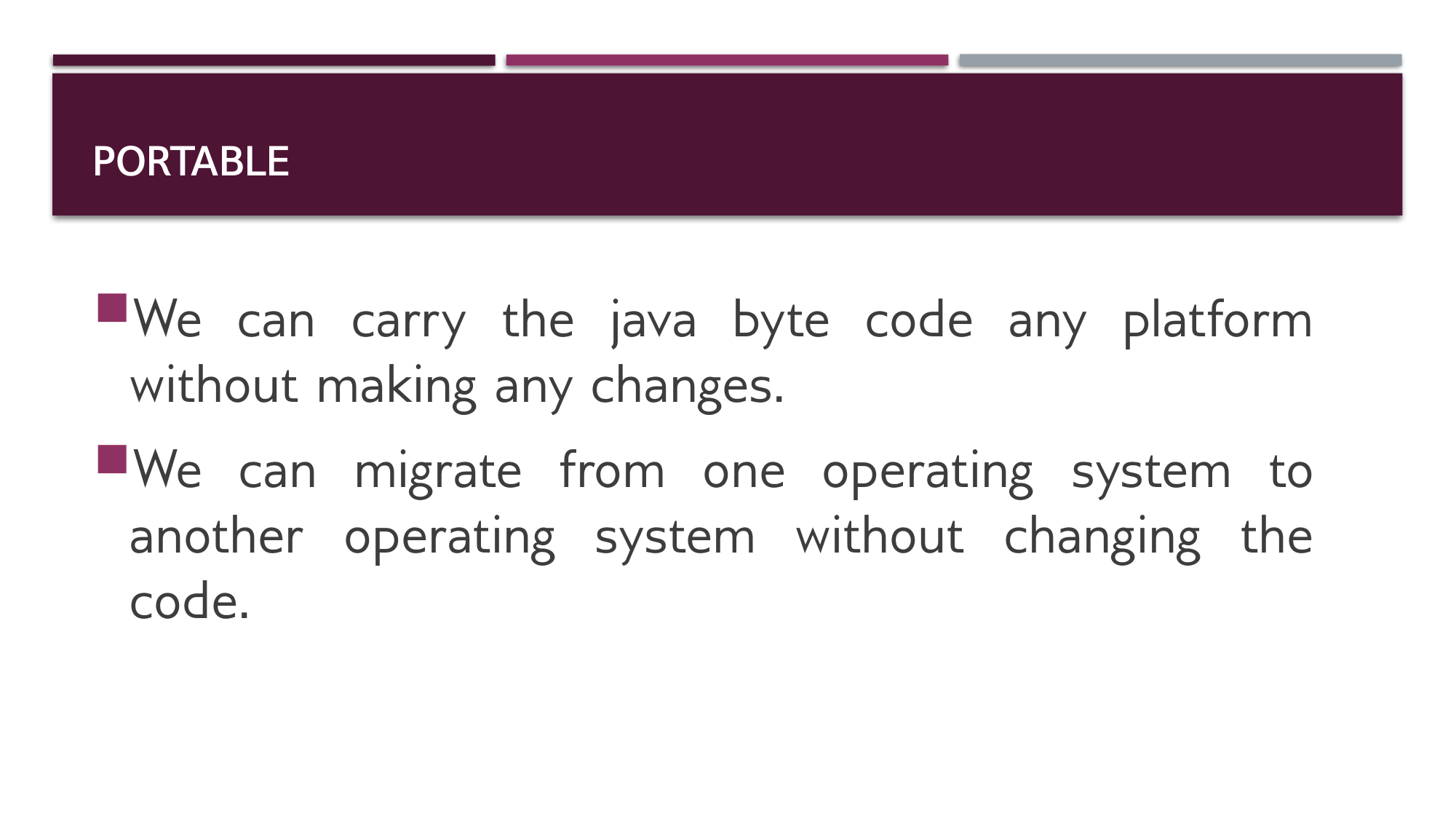

# Portable
We can carry the java byte code any platform without making any changes.
We can migrate from one operating system to another operating system without changing the code.